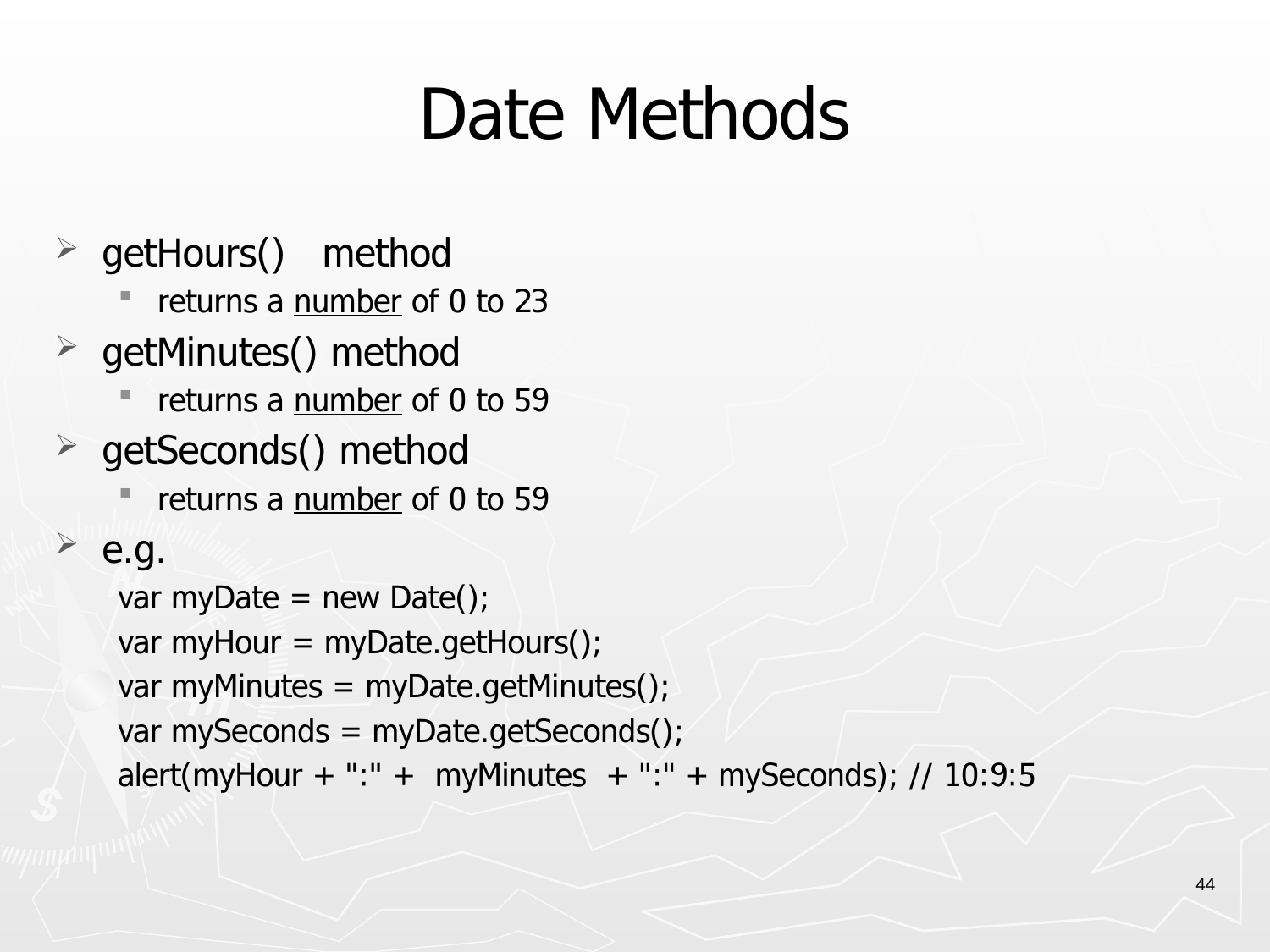

# Date Methods
getHours()   method
returns a number of 0 to 23
getMinutes() method
returns a number of 0 to 59
getSeconds() method
returns a number of 0 to 59
e.g.
var myDate = new Date();
var myHour = myDate.getHours();
var myMinutes = myDate.getMinutes();
var mySeconds = myDate.getSeconds();
alert(myHour + ":" +  myMinutes  + ":" + mySeconds); // 10:9:5

44